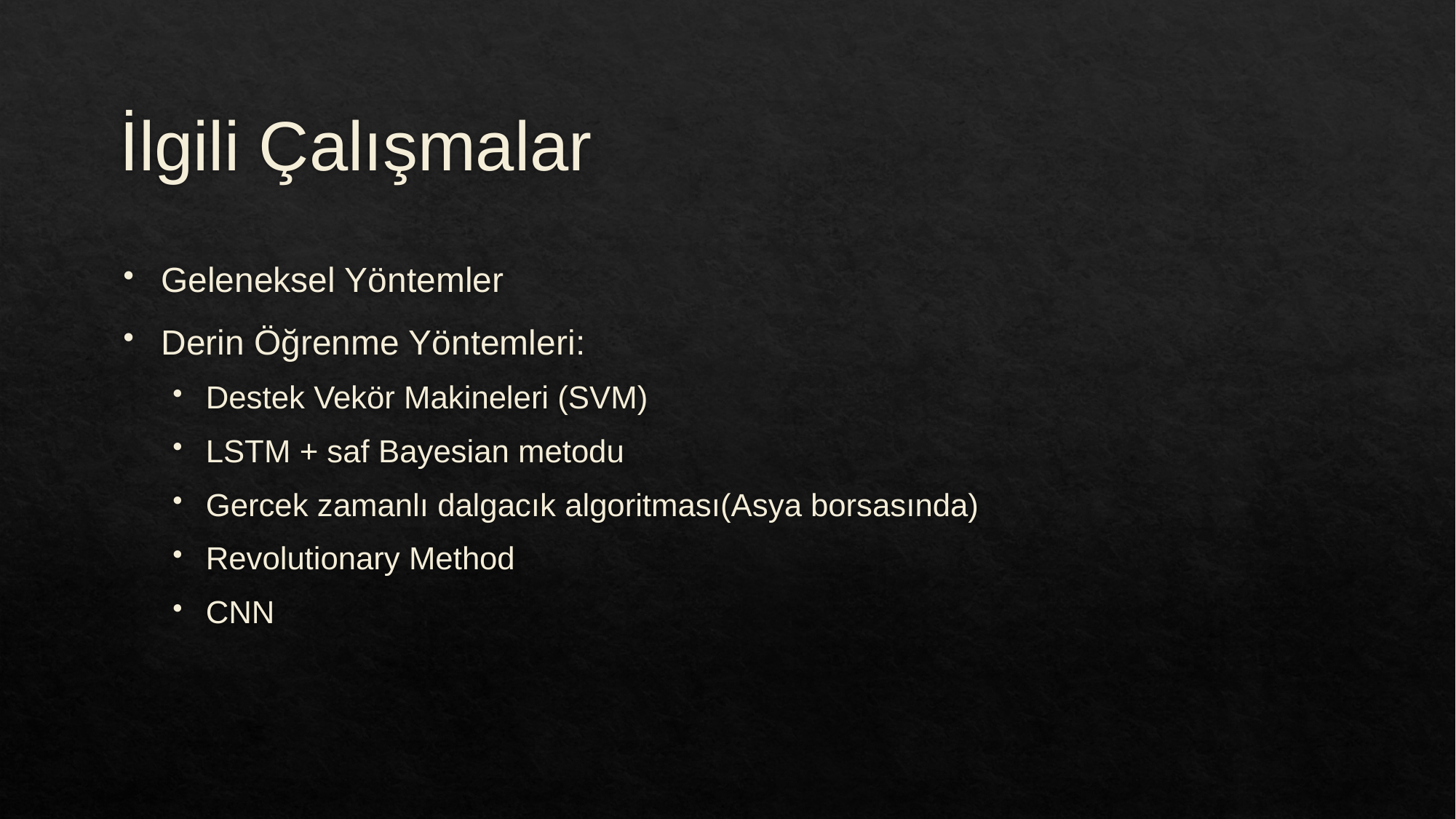

# İlgili Çalışmalar
Geleneksel Yöntemler
Derin Öğrenme Yöntemleri:
Destek Vekör Makineleri (SVM)
LSTM + saf Bayesian metodu
Gercek zamanlı dalgacık algoritması(Asya borsasında)
Revolutionary Method
CNN